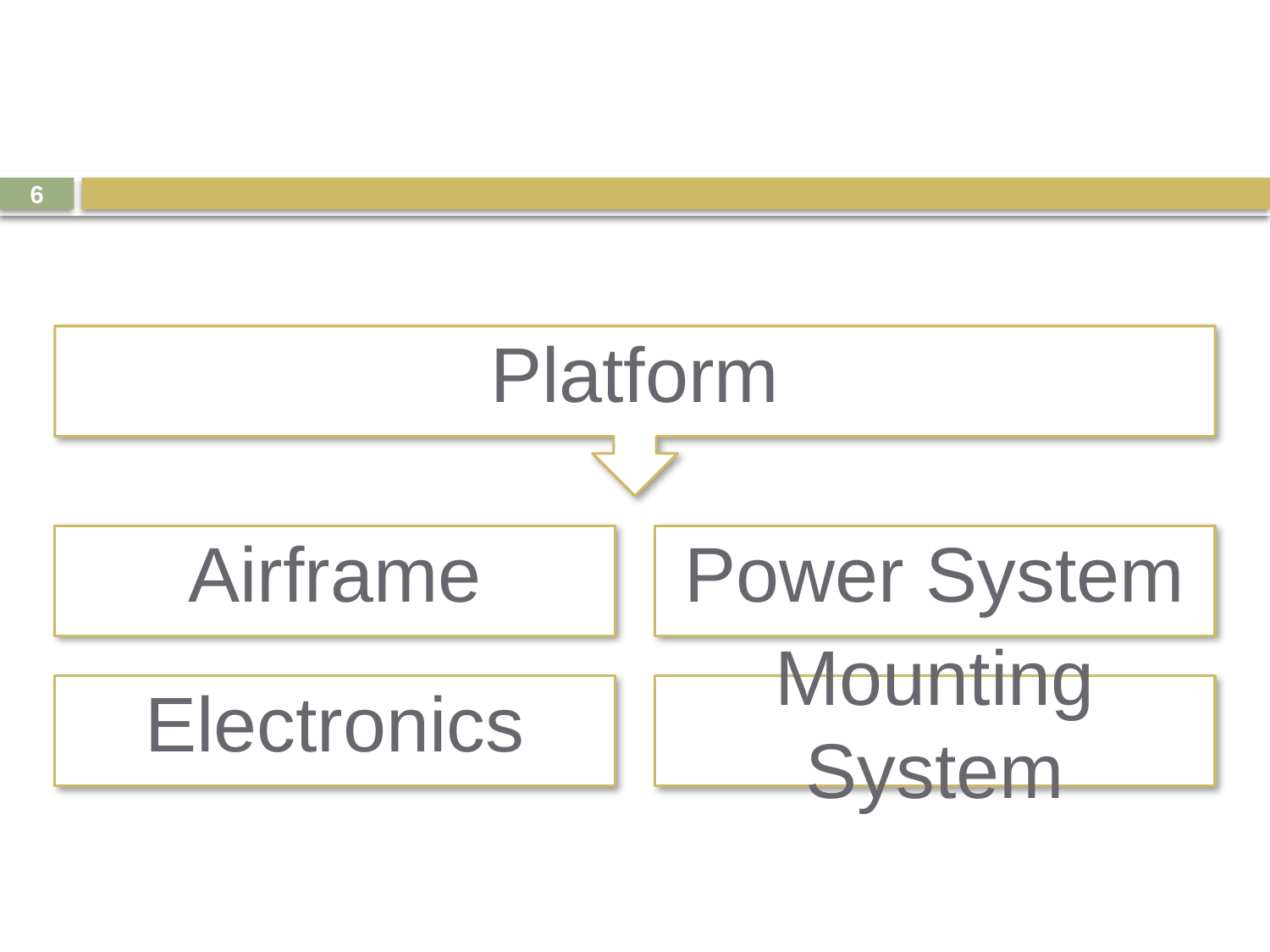

#
6
Platform

Power System

Electronics
Mounting System

Airframe